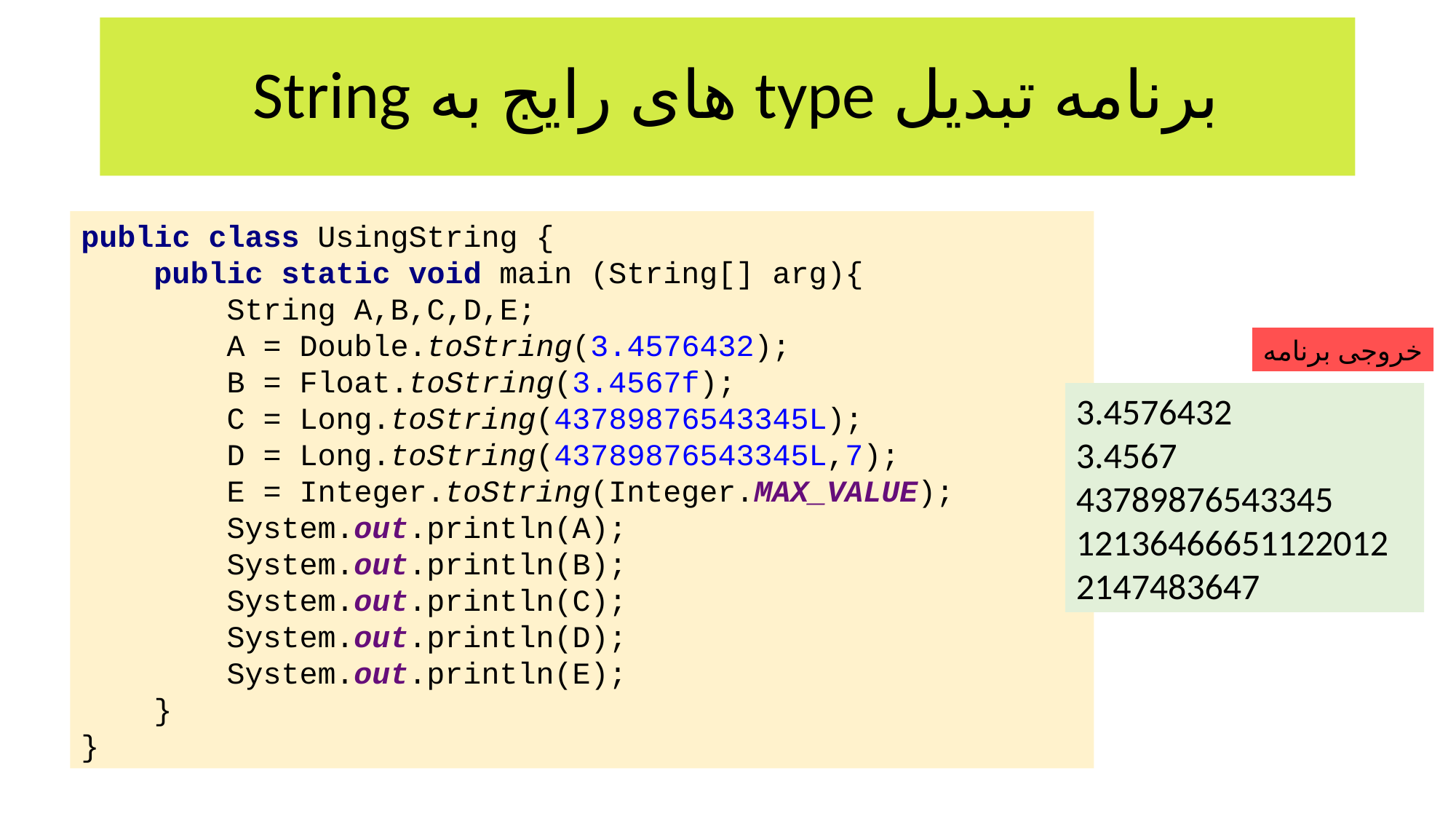

# برنامه تبدیل type های رایج به String
public class UsingString {
    public static void main (String[] arg){
        String A,B,C,D,E;
        A = Double.toString(3.4576432);
        B = Float.toString(3.4567f);
        C = Long.toString(43789876543345L);
        D = Long.toString(43789876543345L,7);
        E = Integer.toString(Integer.MAX_VALUE);
        System.out.println(A);
        System.out.println(B);
        System.out.println(C);
        System.out.println(D);
        System.out.println(E);
    }
}
خروجی برنامه
3.4576432
3.4567
43789876543345
12136466651122012
2147483647